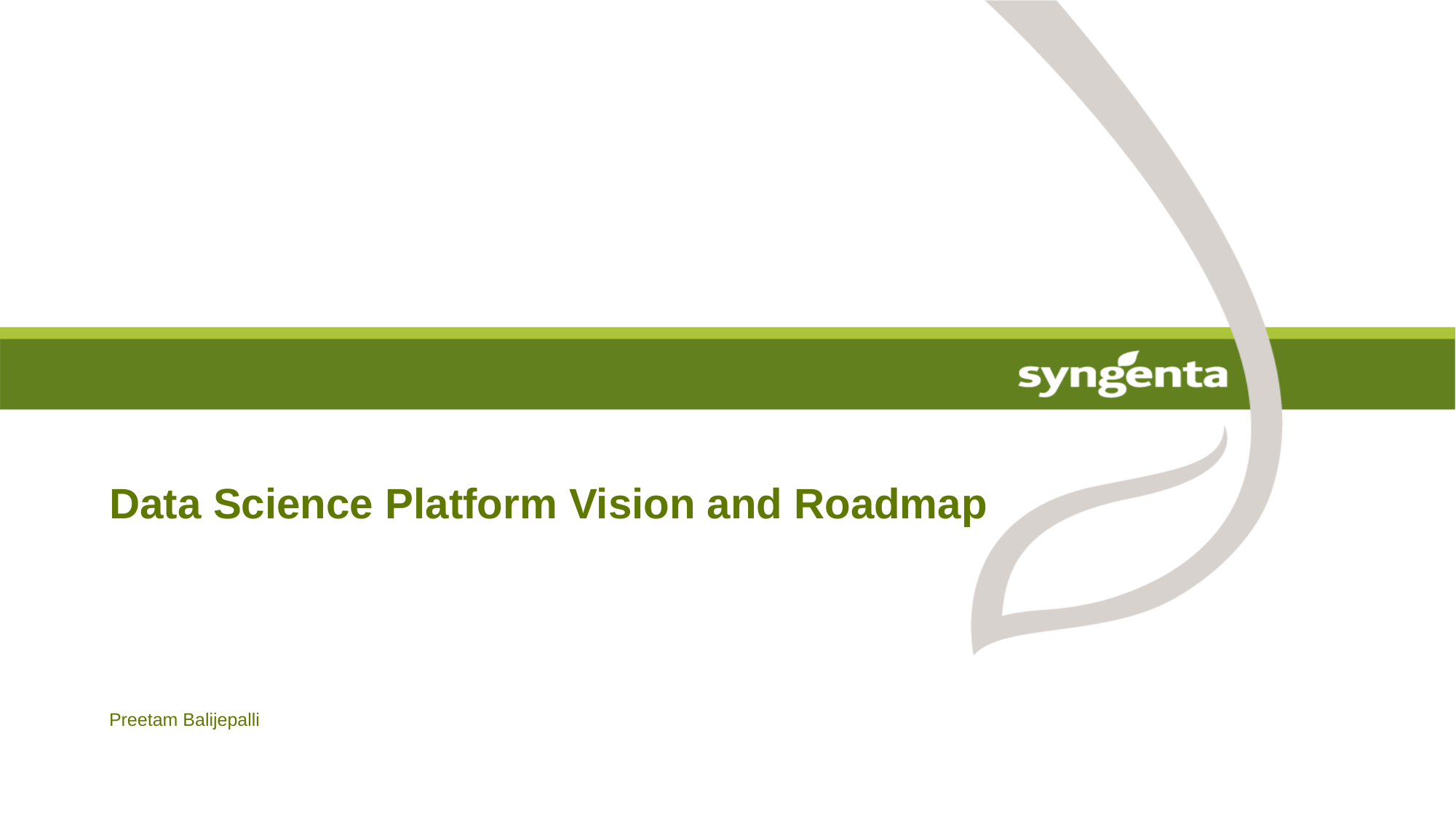

# Data Science Platform Vision and Roadmap
Preetam Balijepalli